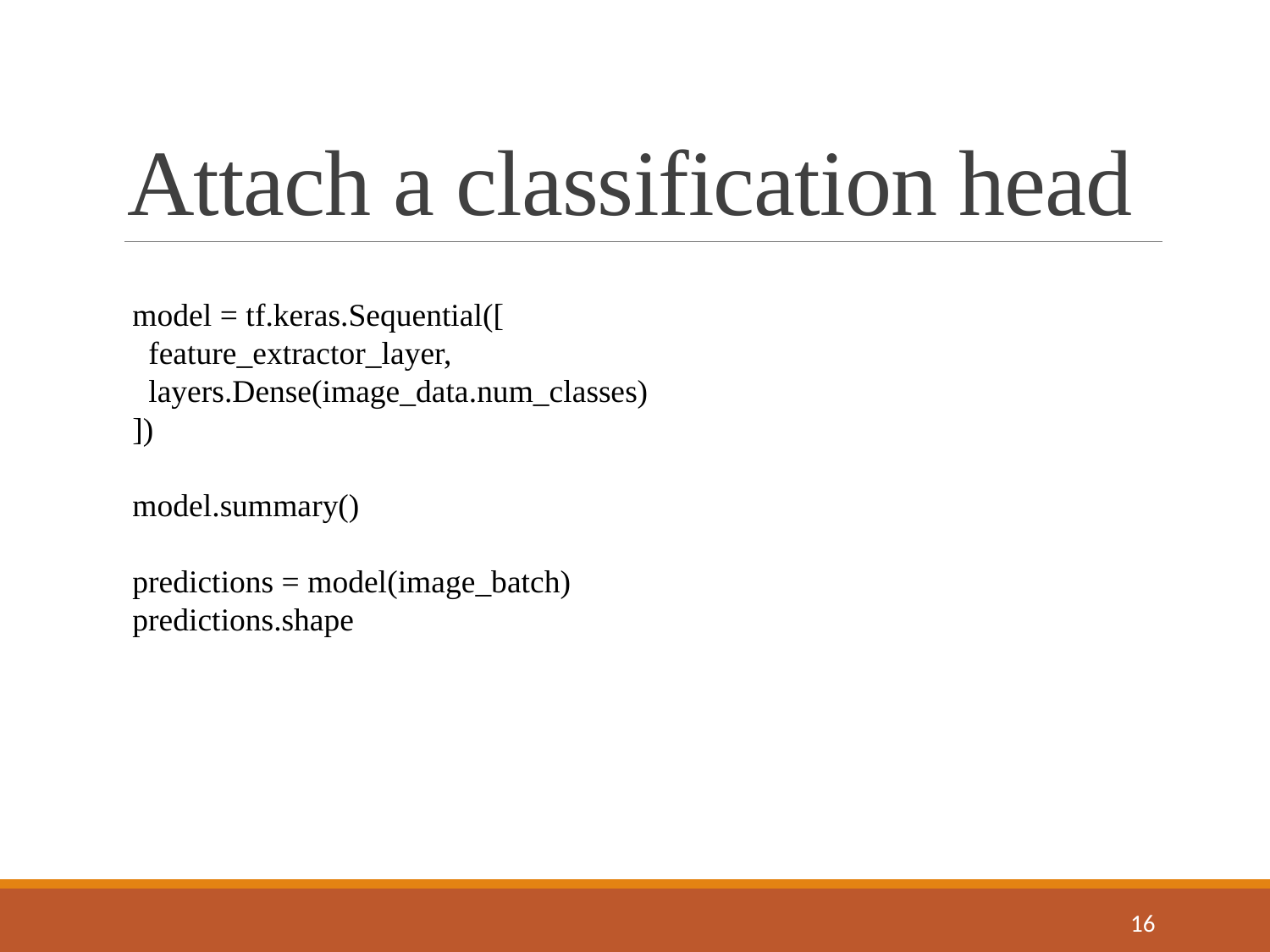

# Attach a classification head
model = tf.keras.Sequential([
  feature_extractor_layer,
  layers.Dense(image_data.num_classes)
])

model.summary()

predictions = model(image_batch)
predictions.shape

16